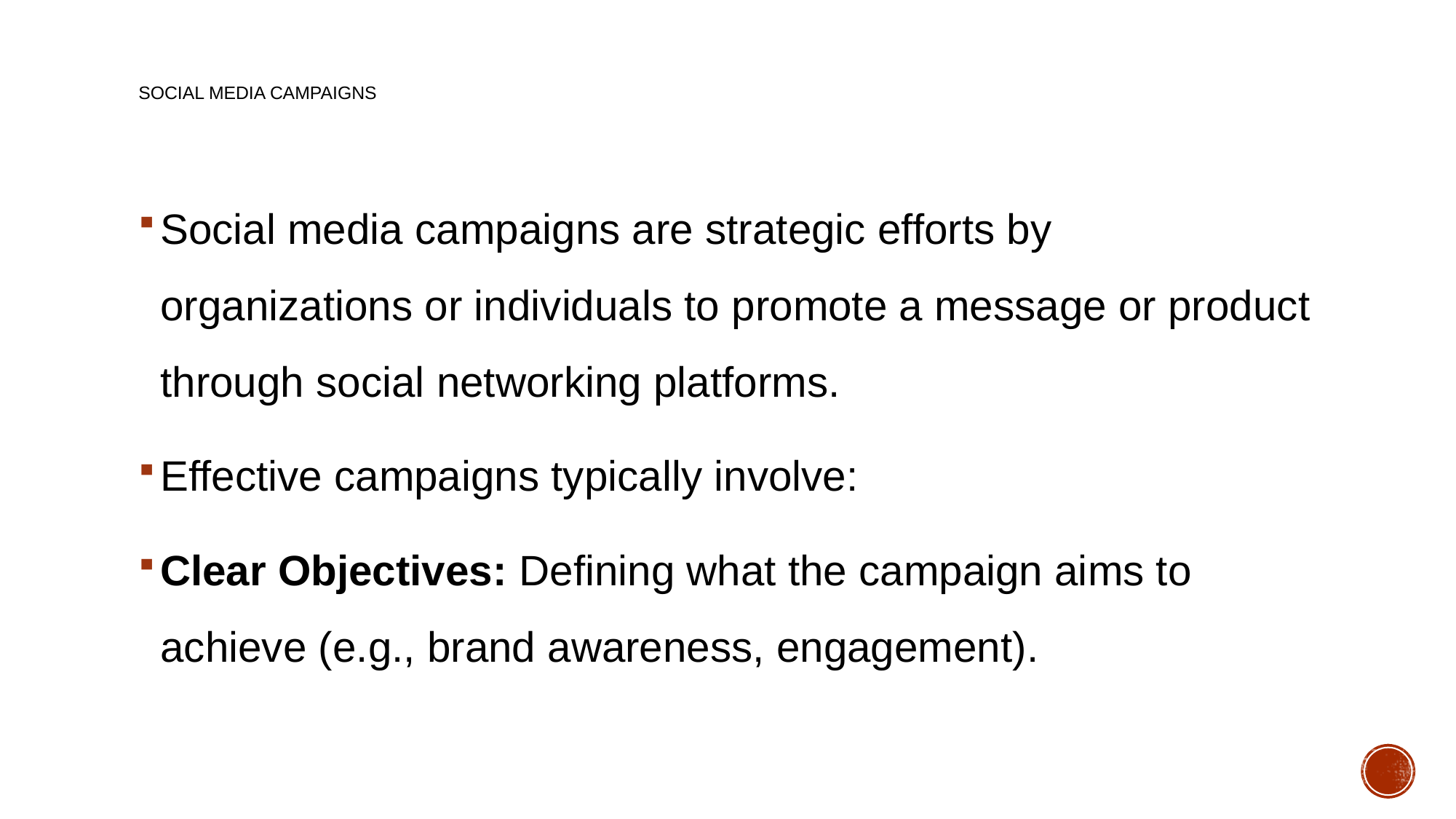

# Social Media Campaigns
Social media campaigns are strategic efforts by organizations or individuals to promote a message or product through social networking platforms.
Effective campaigns typically involve:
Clear Objectives: Defining what the campaign aims to achieve (e.g., brand awareness, engagement).